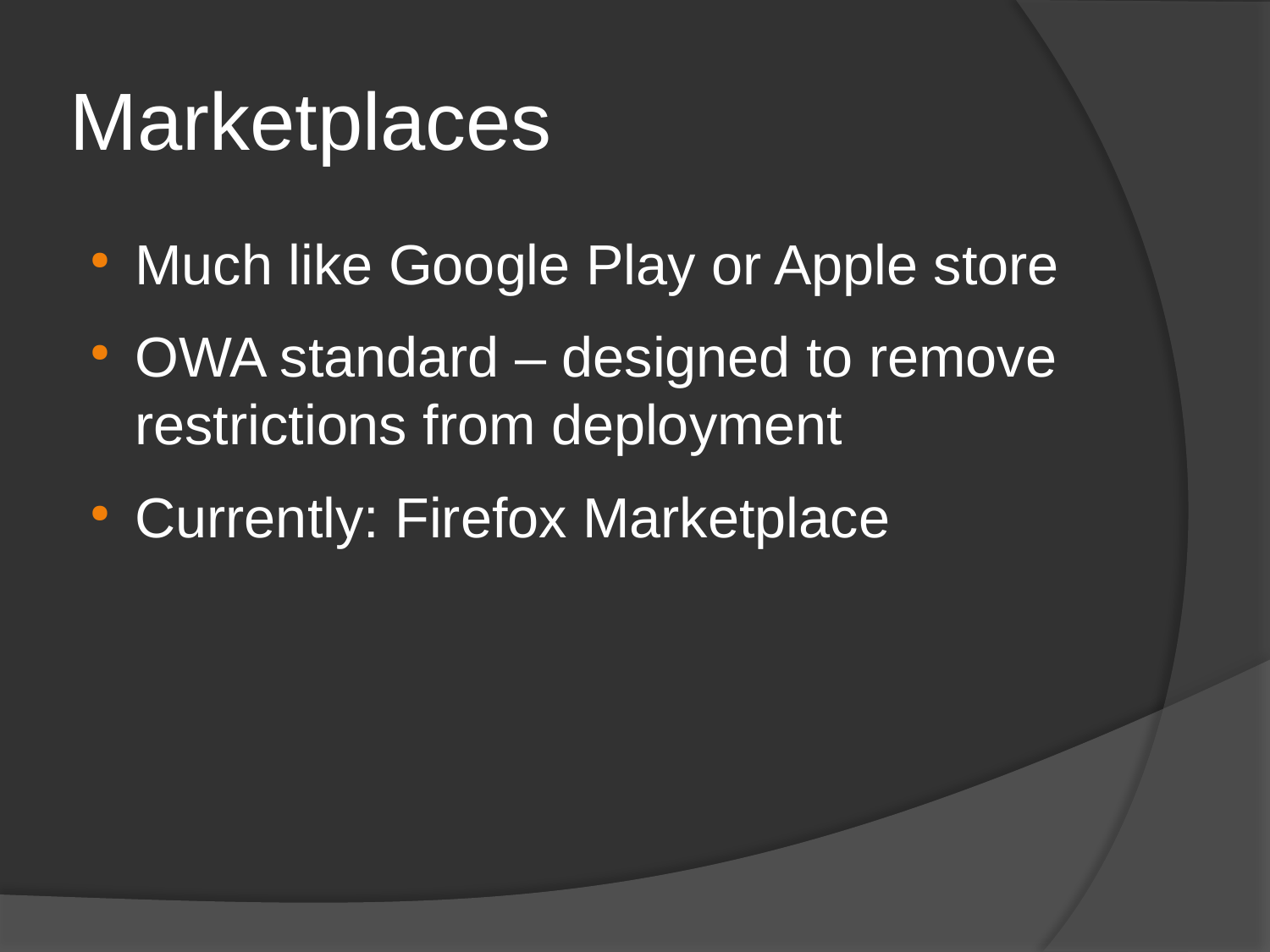

Marketplaces
Much like Google Play or Apple store
OWA standard – designed to remove restrictions from deployment
Currently: Firefox Marketplace